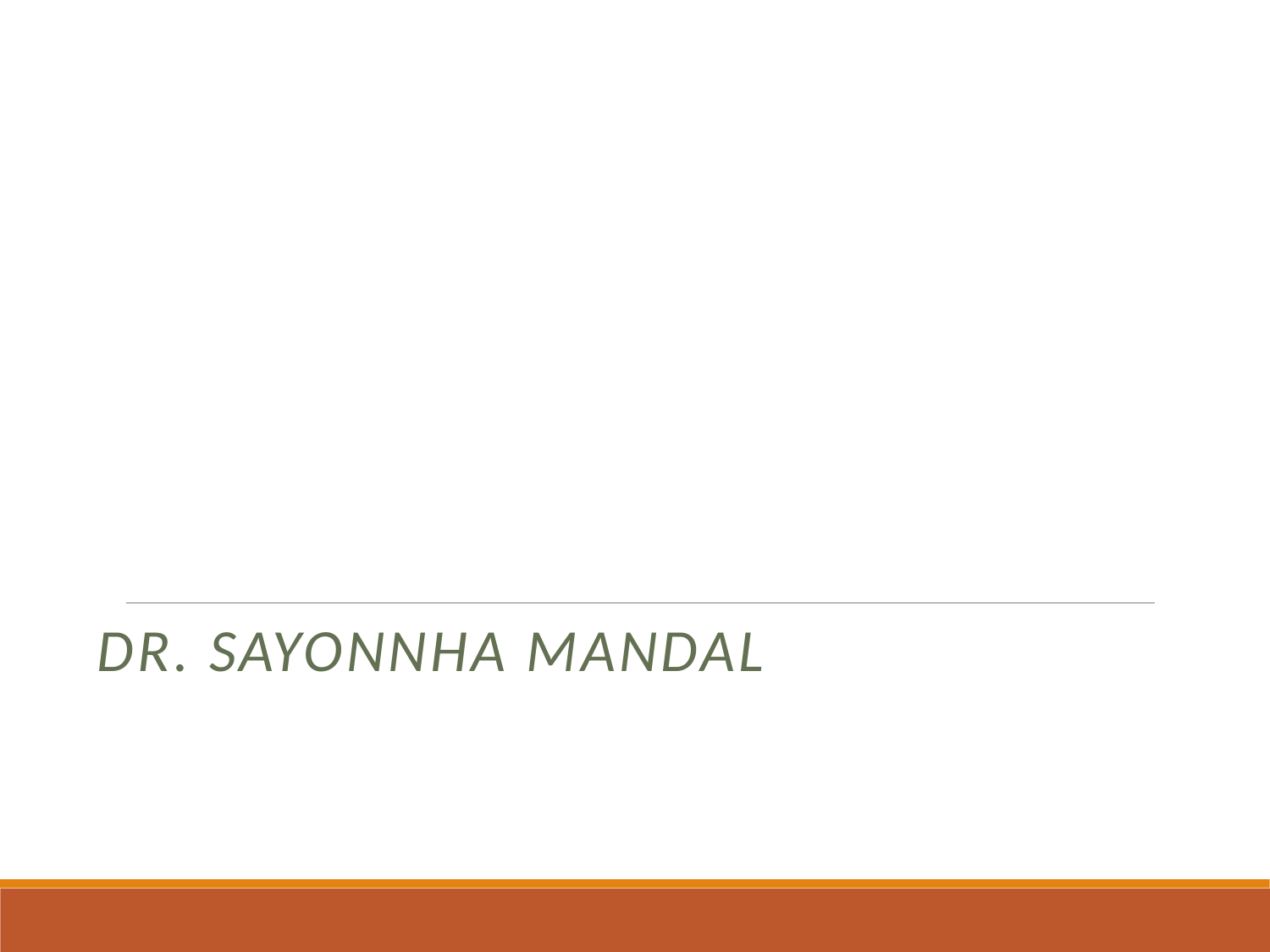

Dr. Sayonnha Mandal
# Chapter 8 Cloud Computing and Remote Access